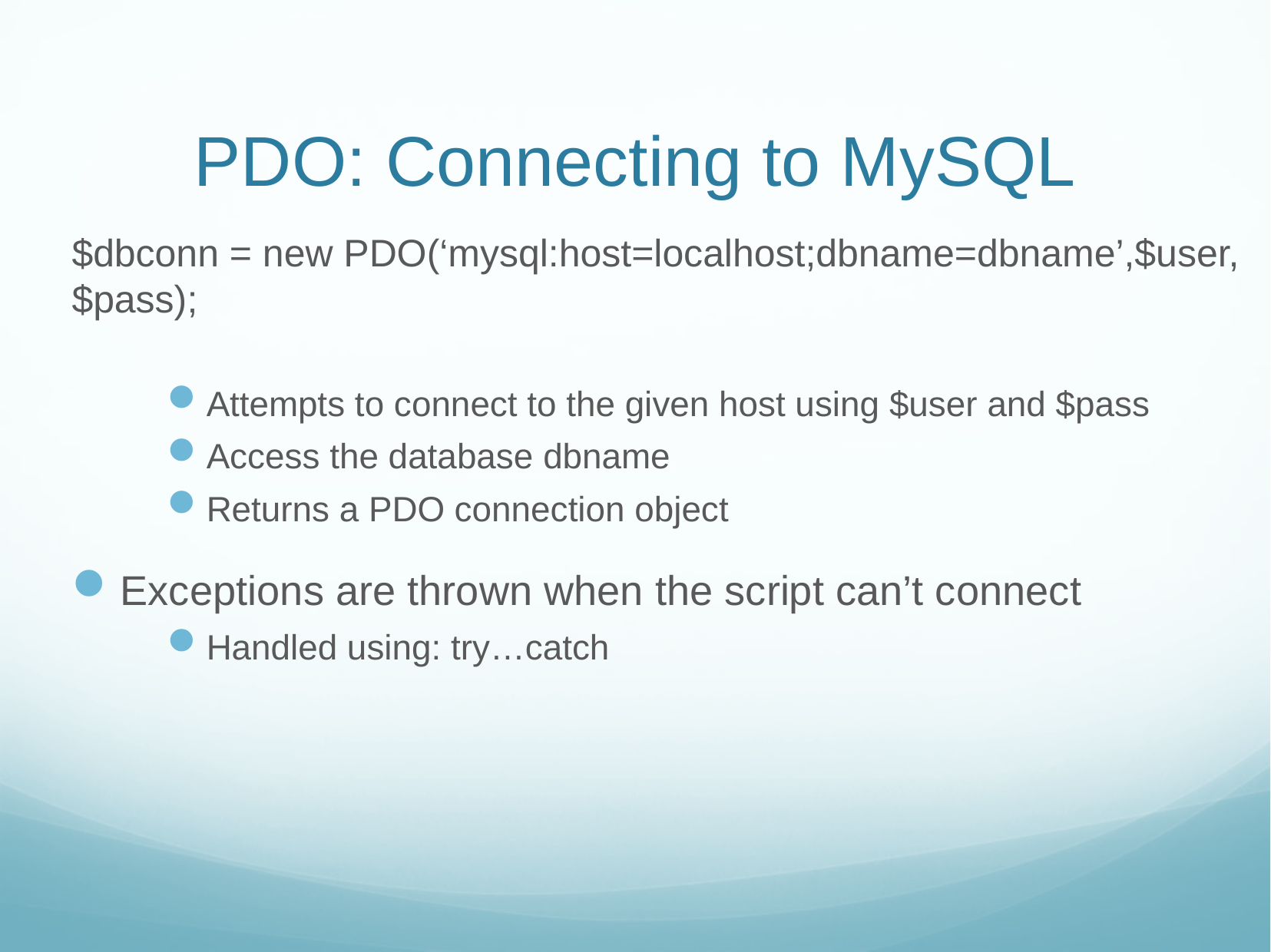

# PDO: Connecting to MySQL
$dbconn = new PDO(‘mysql:host=localhost;dbname=dbname’,$user,$pass);

Attempts to connect to the given host using $user and $pass
Access the database dbname
Returns a PDO connection object
Exceptions are thrown when the script can’t connect
Handled using: try…catch